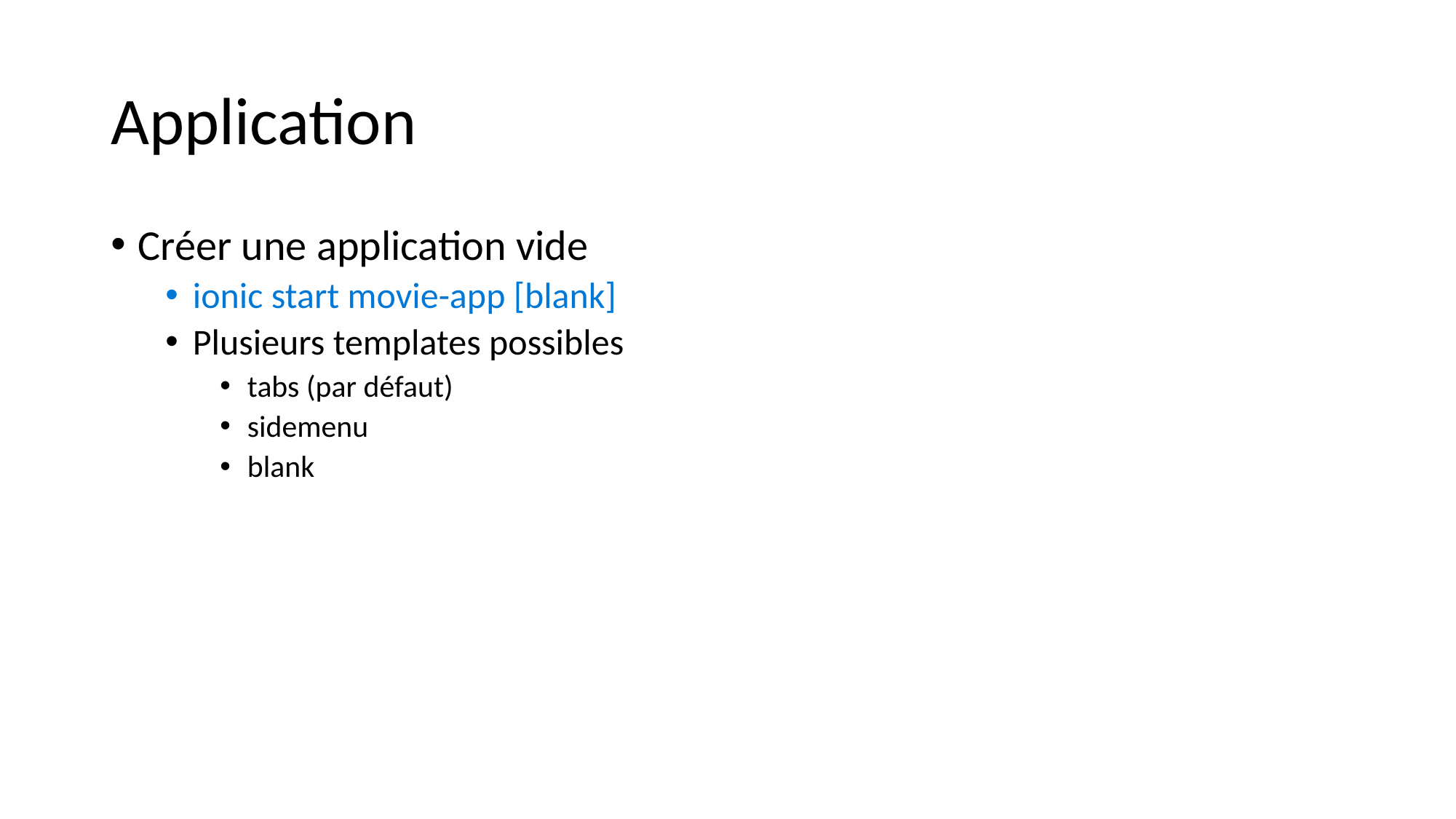

# Application
Créer une application vide
ionic start movie-app [blank]
Plusieurs templates possibles
tabs (par défaut)
sidemenu
blank